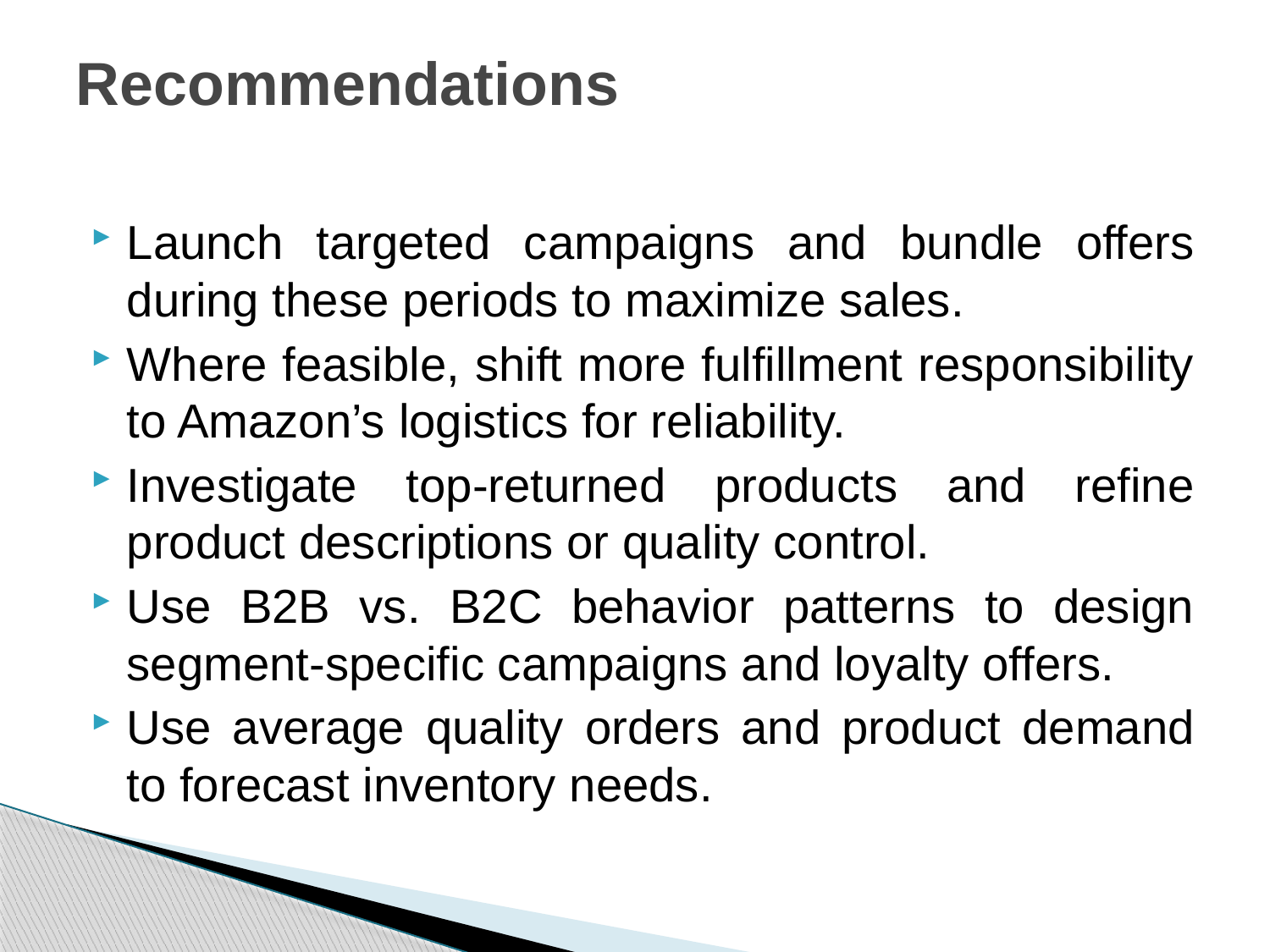

# Recommendations
Launch targeted campaigns and bundle offers during these periods to maximize sales.
Where feasible, shift more fulfillment responsibility to Amazon’s logistics for reliability.
Investigate top-returned products and refine product descriptions or quality control.
Use B2B vs. B2C behavior patterns to design segment-specific campaigns and loyalty offers.
Use average quality orders and product demand to forecast inventory needs.